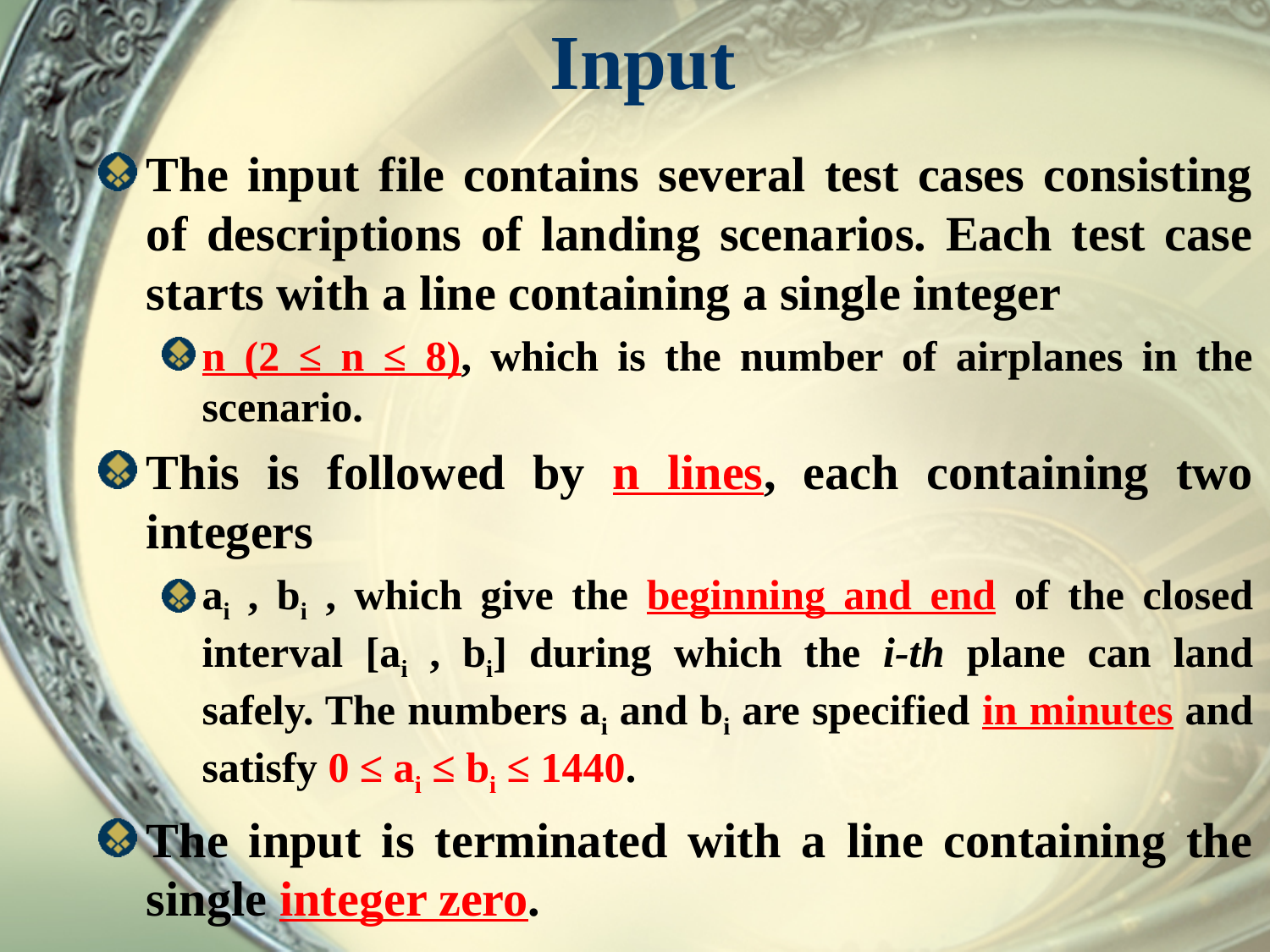

# Input
The input file contains several test cases consisting of descriptions of landing scenarios. Each test case starts with a line containing a single integer
n (2 ≤ n ≤ 8), which is the number of airplanes in the scenario.
This is followed by n lines, each containing two integers
ai , bi , which give the beginning and end of the closed interval [ai , bi] during which the i-th plane can land safely. The numbers ai and bi are specified in minutes and satisfy 0 ≤ ai ≤ bi ≤ 1440.
The input is terminated with a line containing the single integer zero.